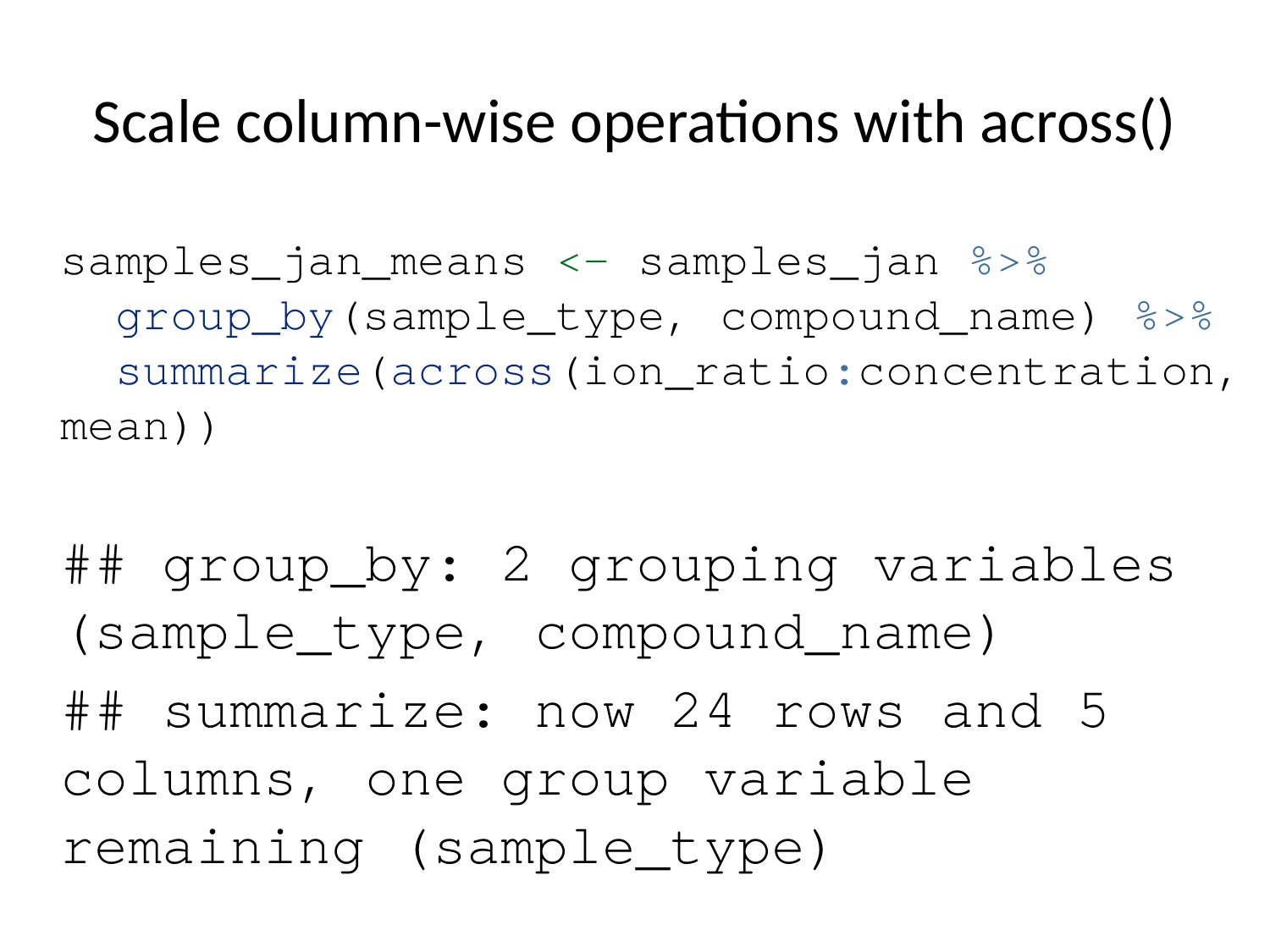

# Scale column-wise operations with across()
samples_jan_means <- samples_jan %>%
  group_by(sample_type, compound_name) %>%
  summarize(across(ion_ratio:concentration, mean))

## group_by: 2 grouping variables (sample_type, compound_name)
## summarize: now 24 rows and 5 columns, one group variable remaining (sample_type)